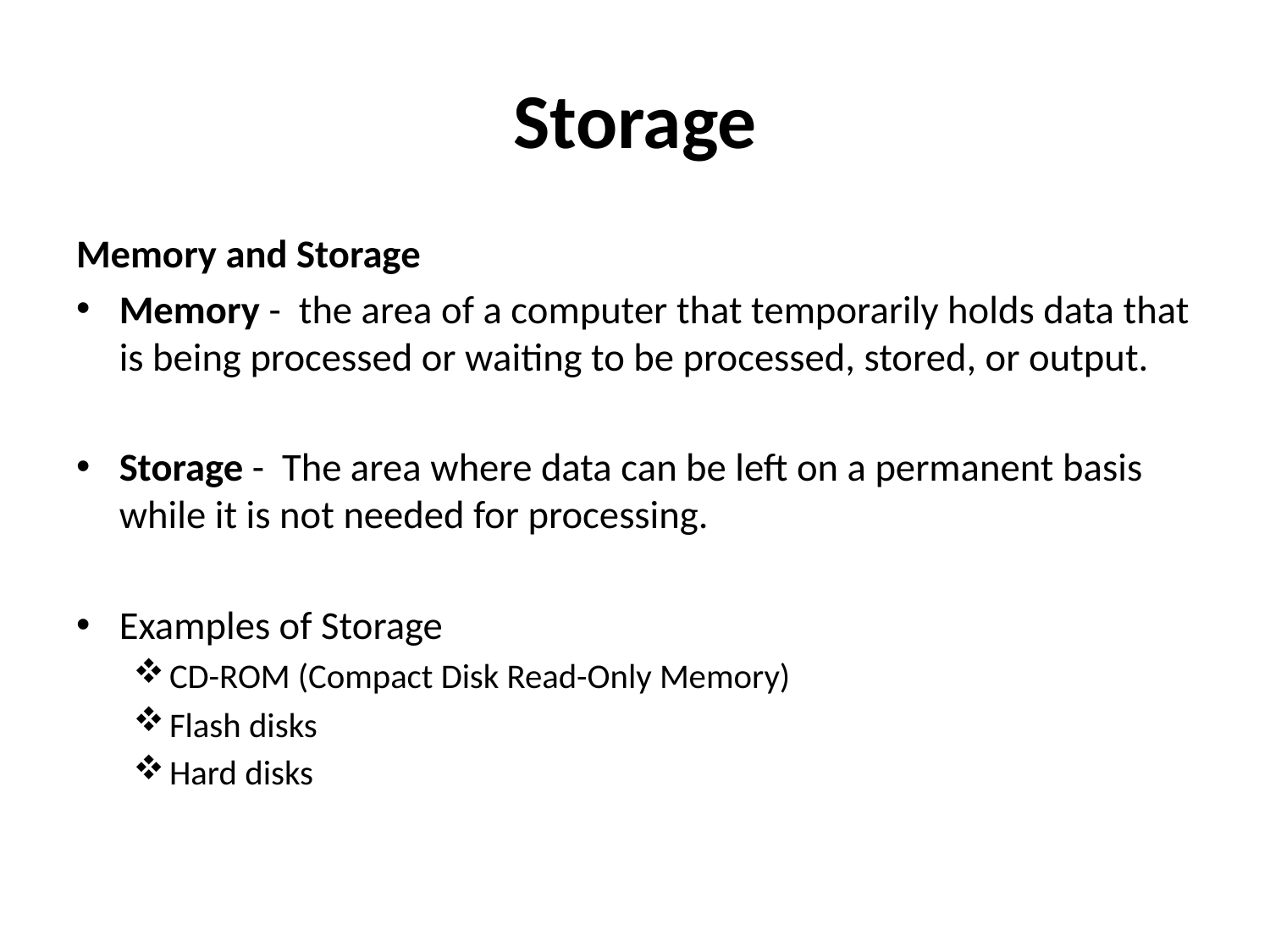

# Storage
Memory and Storage
Memory -  the area of a computer that temporarily holds data that is being processed or waiting to be processed, stored, or output.

Storage -  The area where data can be left on a permanent basis while it is not needed for processing.

Examples of Storage
CD-ROM (Compact Disk Read-Only Memory)
Flash disks
Hard disks